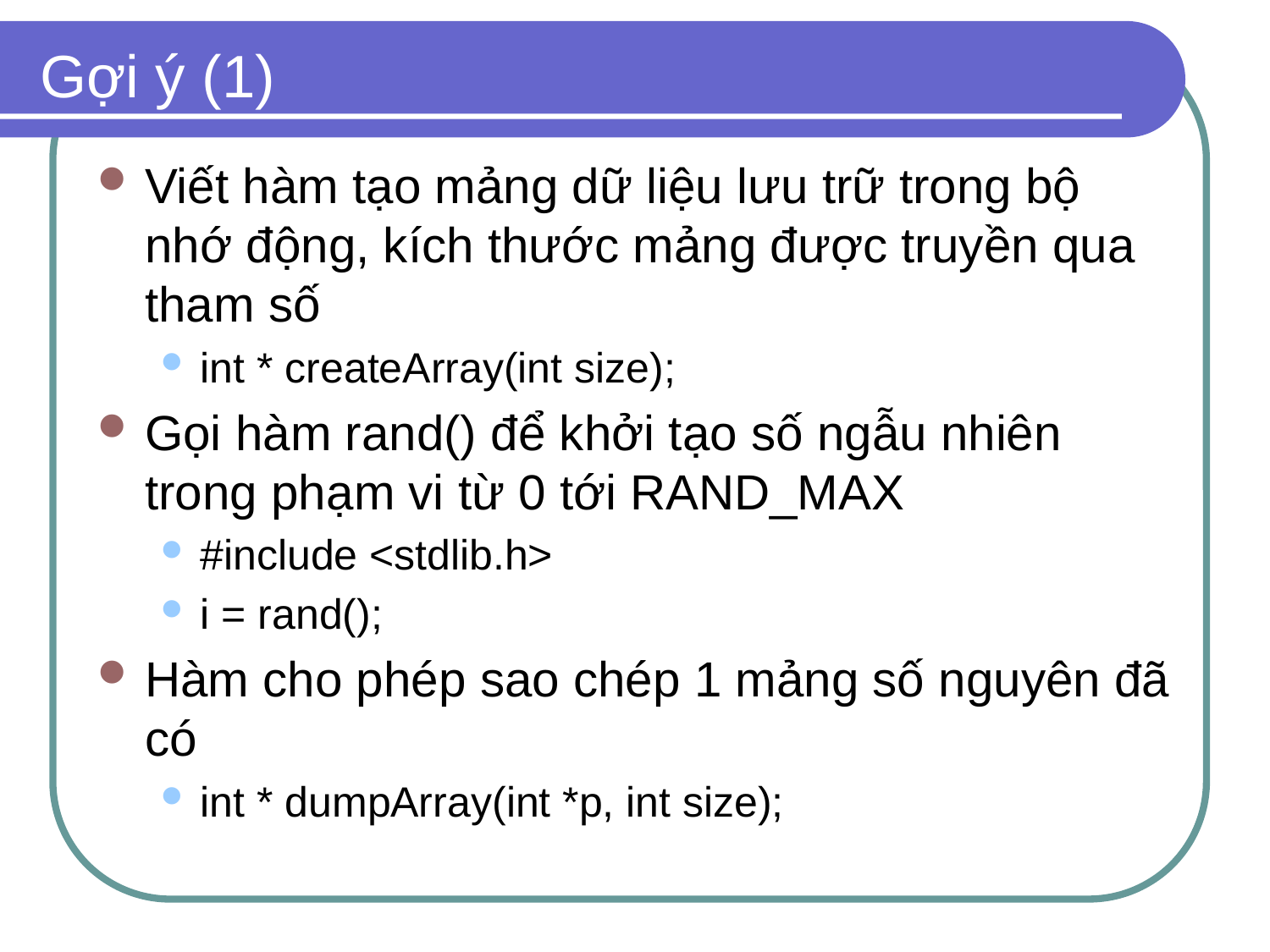

# Gợi ý (1)
Viết hàm tạo mảng dữ liệu lưu trữ trong bộ nhớ động, kích thước mảng được truyền qua tham số
int * createArray(int size);
Gọi hàm rand() để khởi tạo số ngẫu nhiên trong phạm vi từ 0 tới RAND_MAX
#include <stdlib.h>
i = rand();
Hàm cho phép sao chép 1 mảng số nguyên đã có
int * dumpArray(int *p, int size);